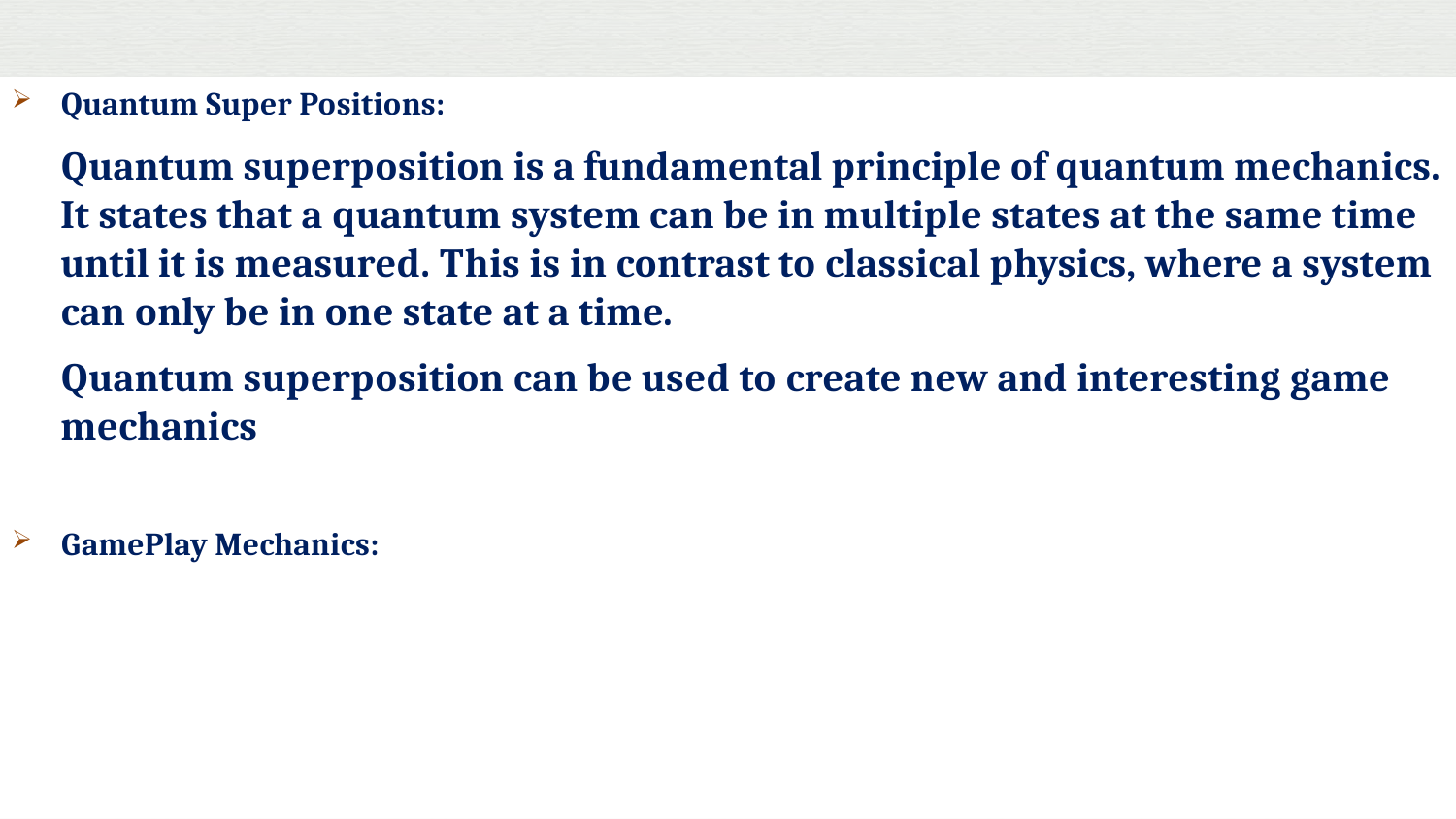

Quantum Super Positions:
	Quantum superposition is a fundamental principle of quantum mechanics. It states that a quantum system can be in multiple states at the same time until it is measured. This is in contrast to classical physics, where a system can only be in one state at a time.
	Quantum superposition can be used to create new and interesting game mechanics

GamePlay Mechanics: